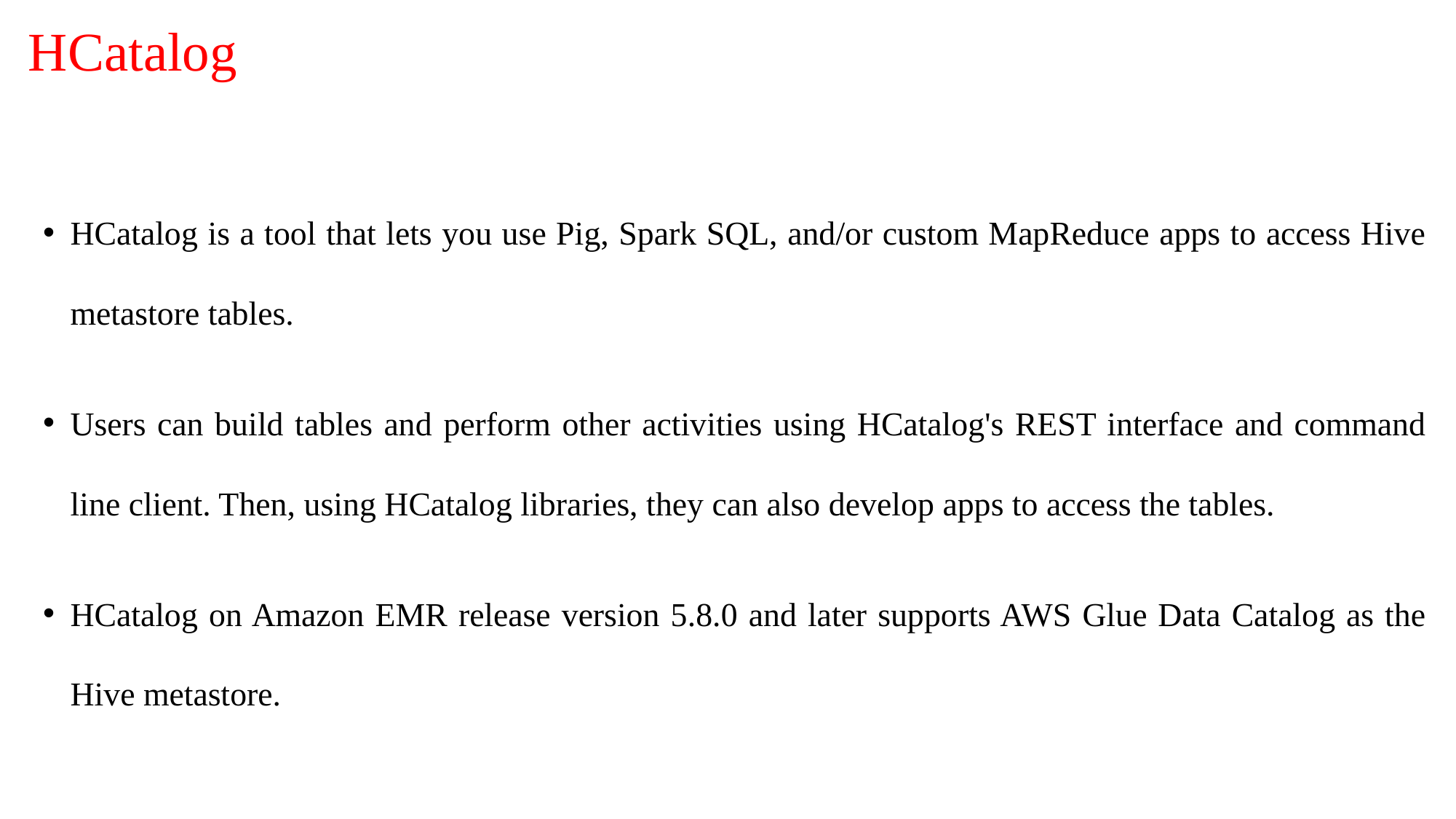

# HCatalog
HCatalog is a tool that lets you use Pig, Spark SQL, and/or custom MapReduce apps to access Hive metastore tables.
Users can build tables and perform other activities using HCatalog's REST interface and command line client. Then, using HCatalog libraries, they can also develop apps to access the tables.
HCatalog on Amazon EMR release version 5.8.0 and later supports AWS Glue Data Catalog as the Hive metastore.